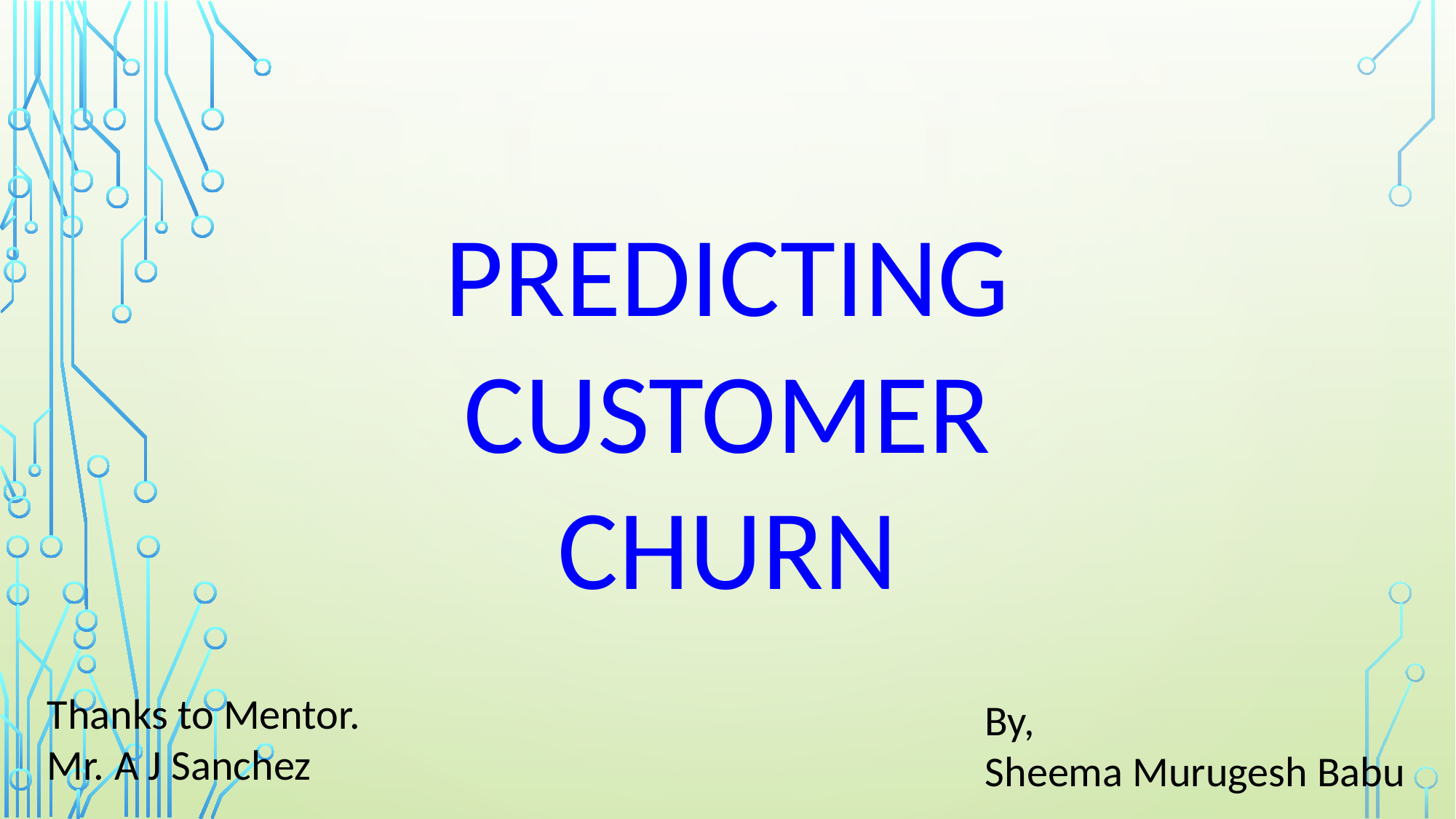

PREDICTING
CUSTOMER
CHURN
Thanks to Mentor.
Mr. A J Sanchez
By,
Sheema Murugesh Babu